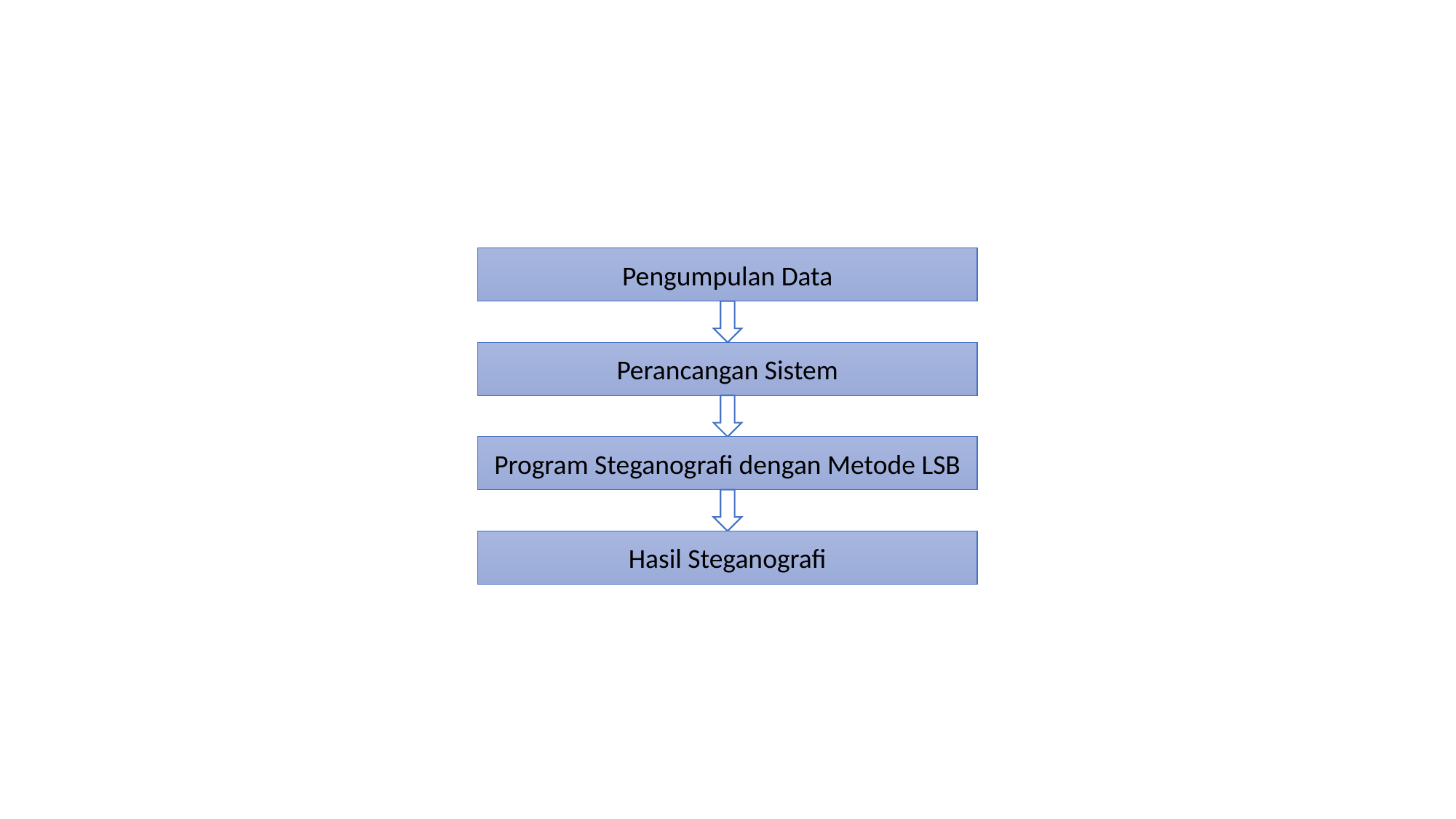

Pengumpulan Data

Perancangan Sistem

Program Steganografi dengan Metode LSB

Hasil Steganografi